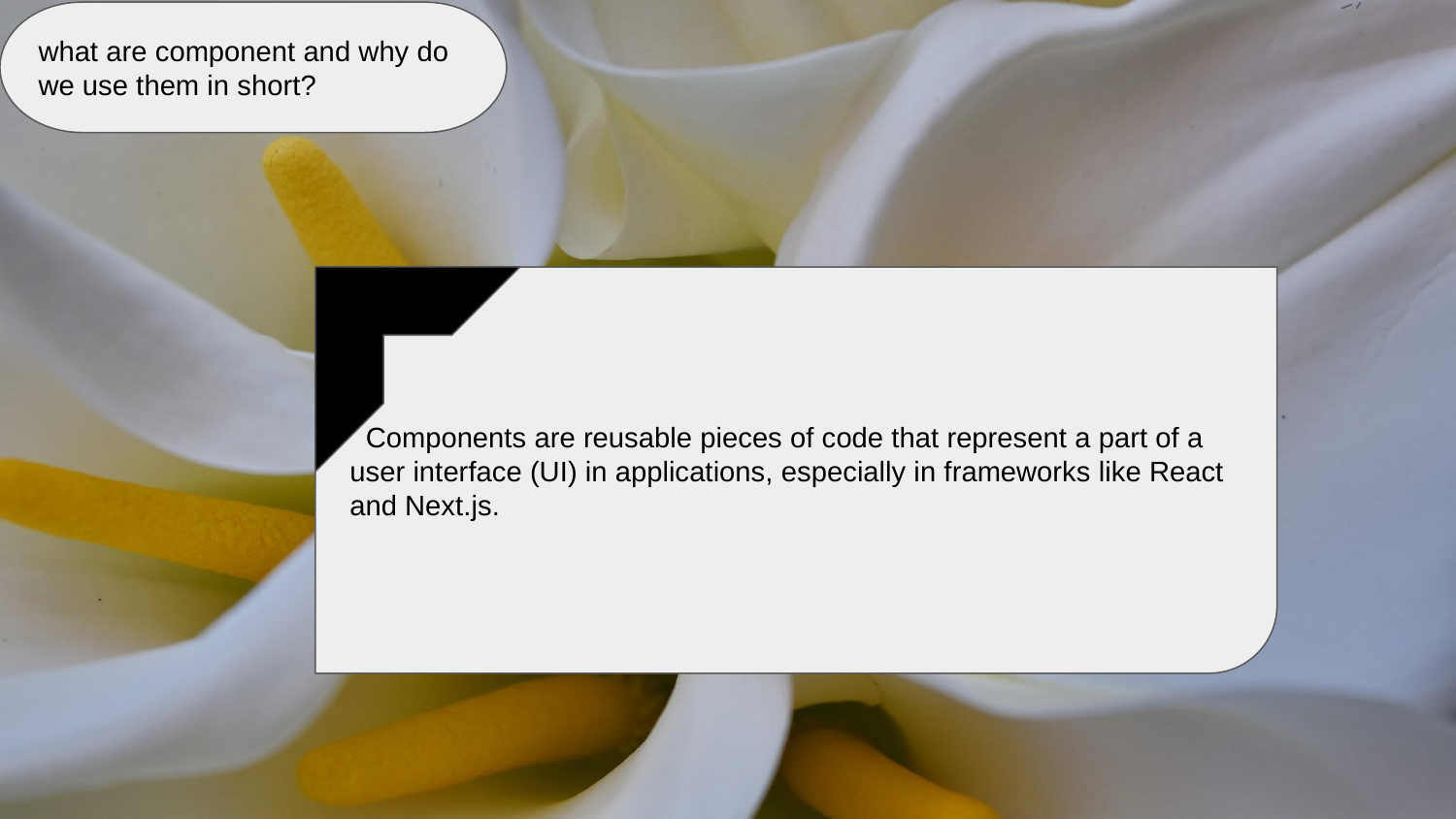

what are component and why do we use them in short?
  Components are reusable pieces of code that represent a part of a user interface (UI) in applications, especially in frameworks like React and Next.js.